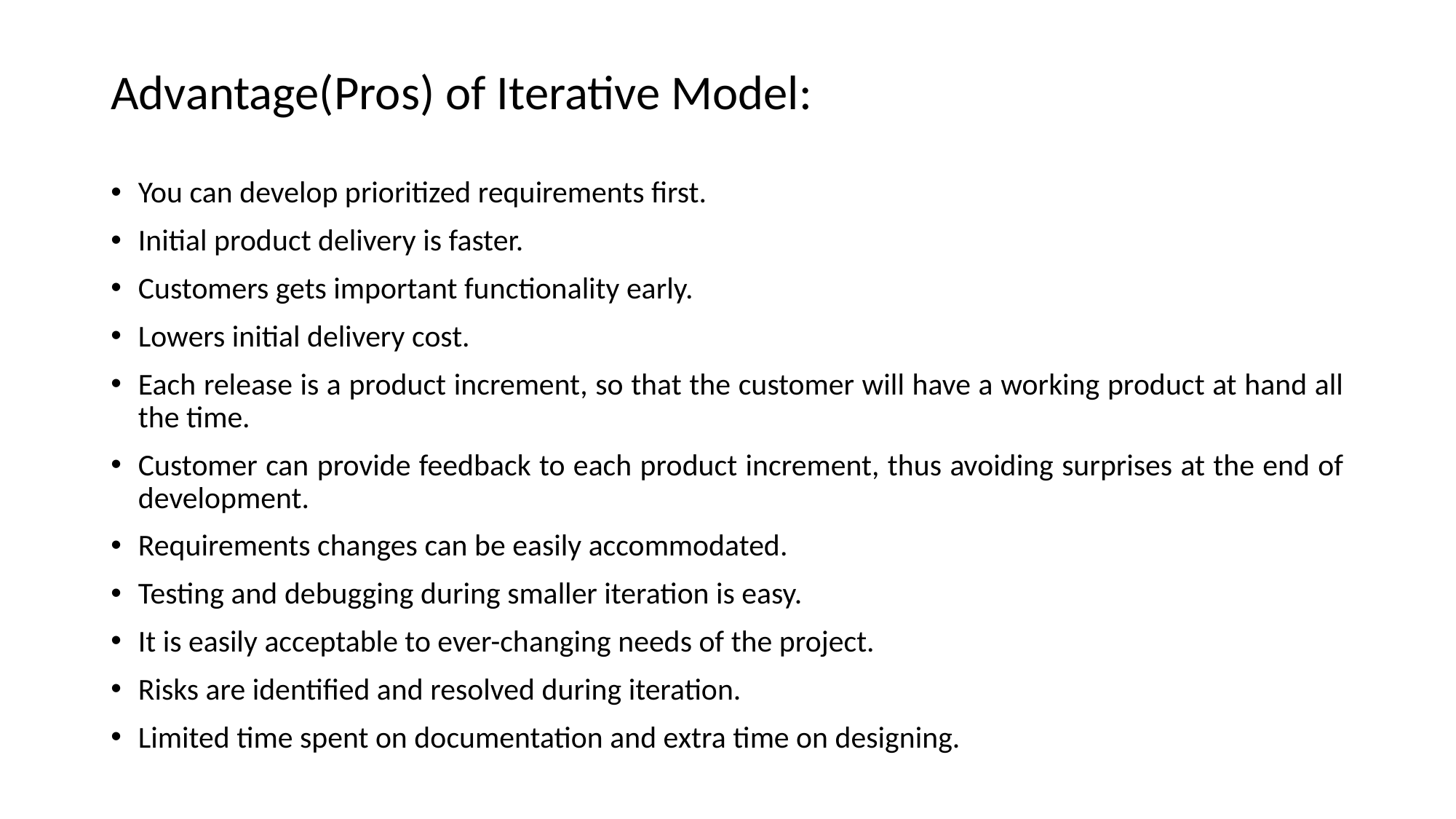

# Advantage(Pros) of Iterative Model:
You can develop prioritized requirements first.
Initial product delivery is faster.
Customers gets important functionality early.
Lowers initial delivery cost.
Each release is a product increment, so that the customer will have a working product at hand all the time.
Customer can provide feedback to each product increment, thus avoiding surprises at the end of development.
Requirements changes can be easily accommodated.
Testing and debugging during smaller iteration is easy.
It is easily acceptable to ever-changing needs of the project.
Risks are identified and resolved during iteration.
Limited time spent on documentation and extra time on designing.